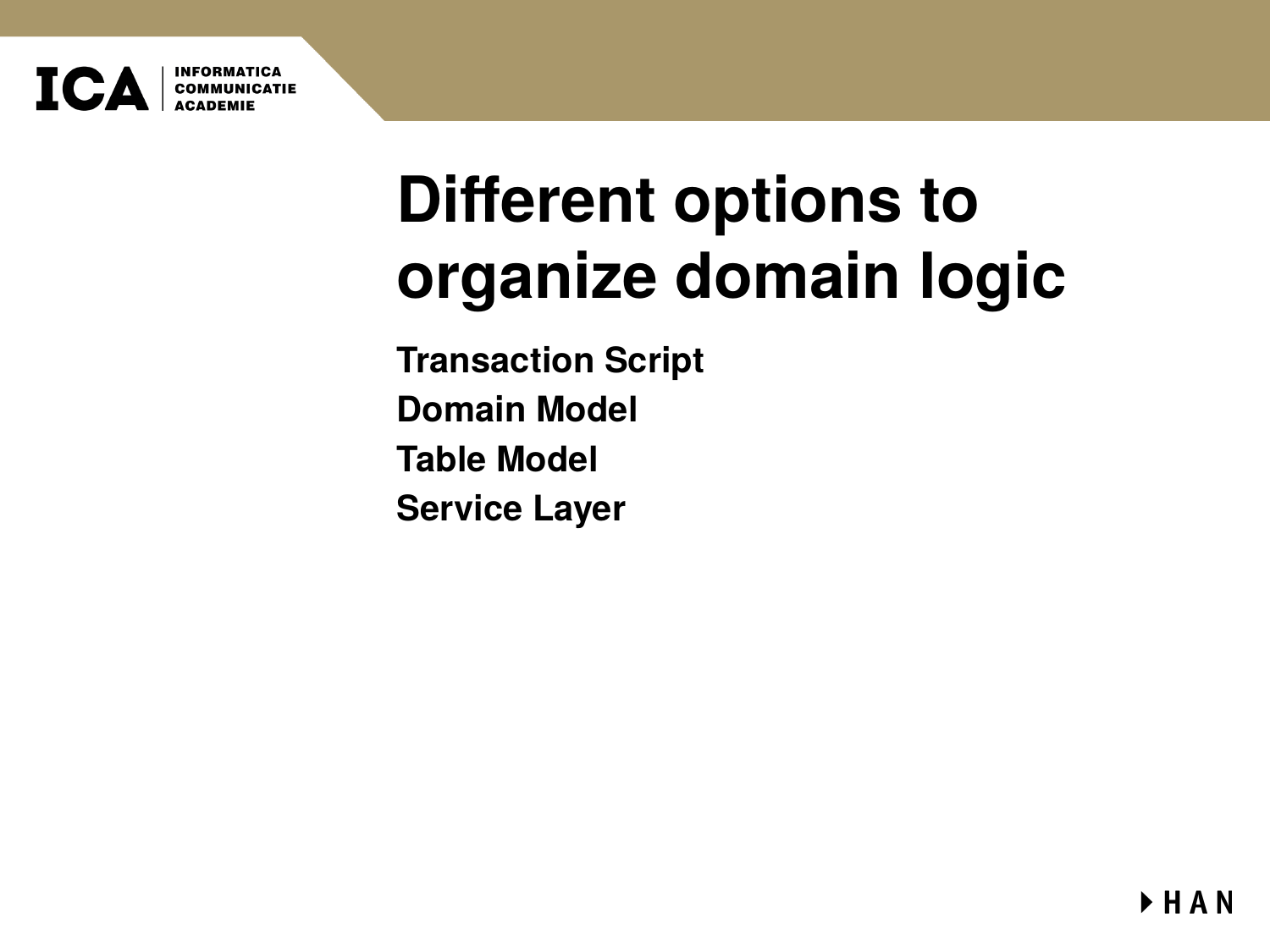

# Different options to organize domain logic

Transaction Script
Domain Model
Table Model
Service Layer